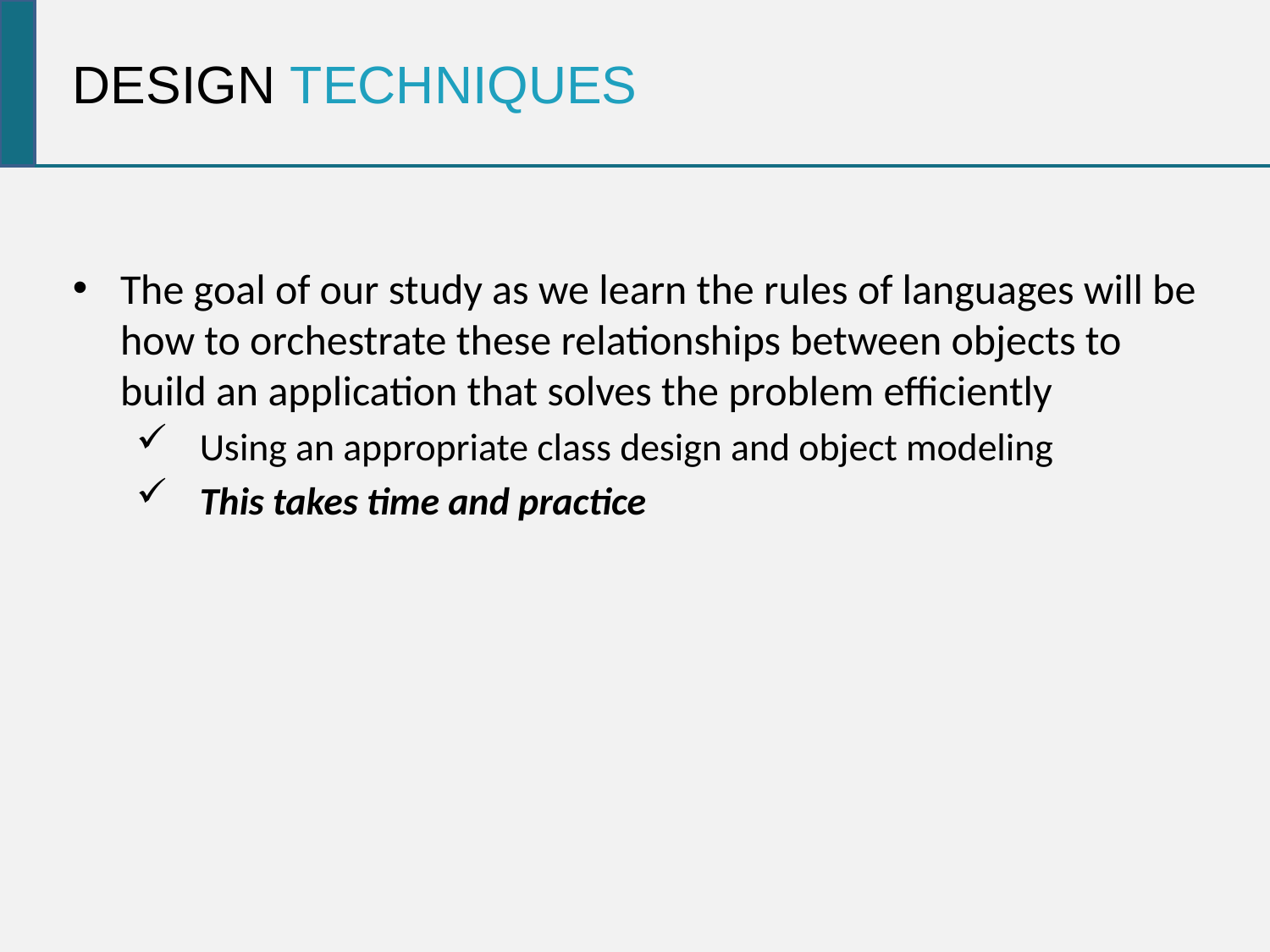

Design techniques

The goal of our study as we learn the rules of languages will be how to orchestrate these relationships between objects to build an application that solves the problem efficiently
Using an appropriate class design and object modeling
This takes time and practice